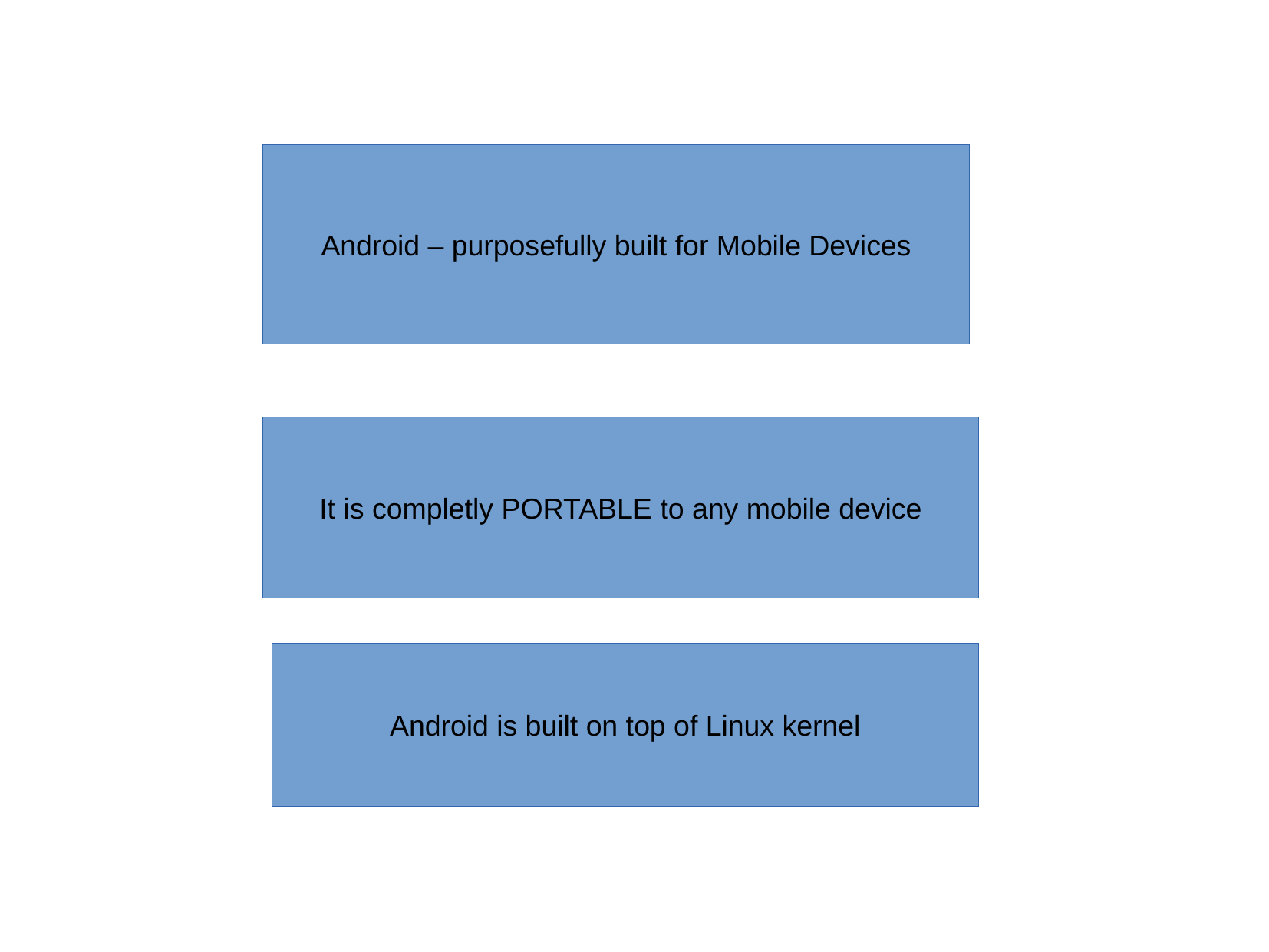

Android – purposefully built for Mobile Devices
It is completly PORTABLE to any mobile device
Android is built on top of Linux kernel